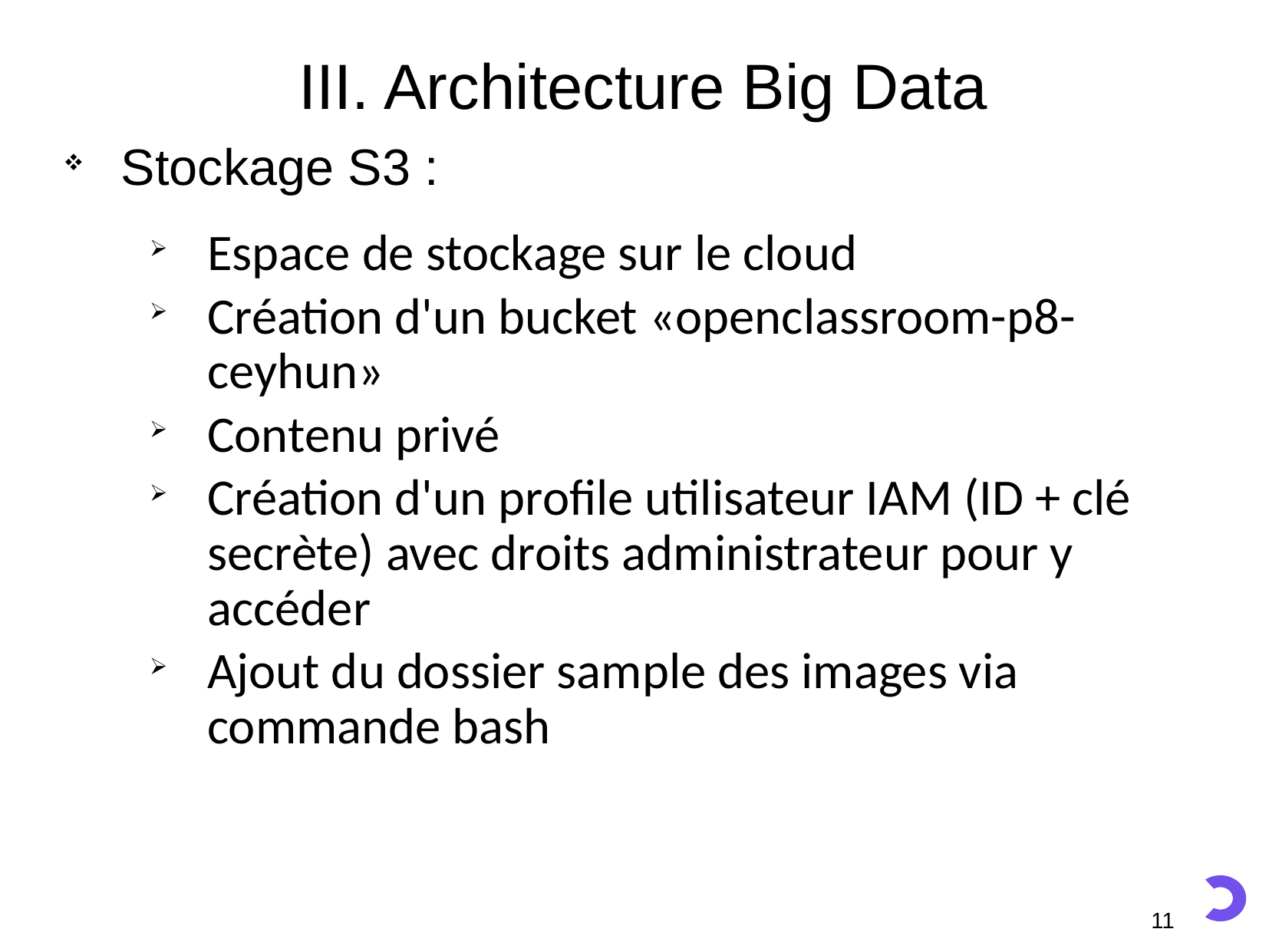

III. Architecture Big Data
Stockage S3 :
Espace de stockage sur le cloud
Création d'un bucket «openclassroom-p8-ceyhun»
Contenu privé
Création d'un profile utilisateur IAM (ID + clé secrète) avec droits administrateur pour y accéder
Ajout du dossier sample des images via commande bash

11